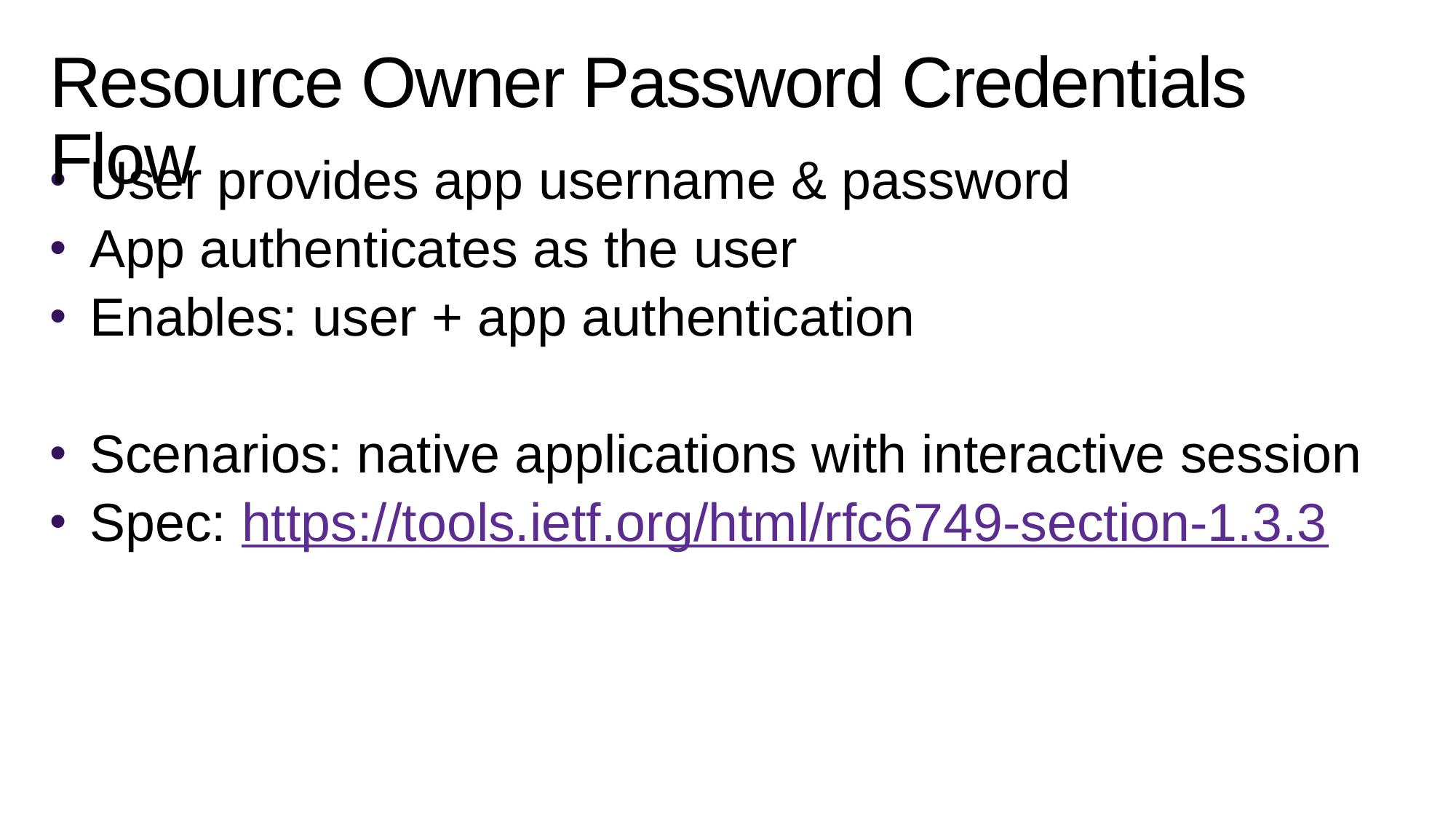

# Resource Owner Password Credentials Flow
User provides app username & password
App authenticates as the user
Enables: user + app authentication

Scenarios: native applications with interactive session
Spec: https://tools.ietf.org/html/rfc6749-section-1.3.3